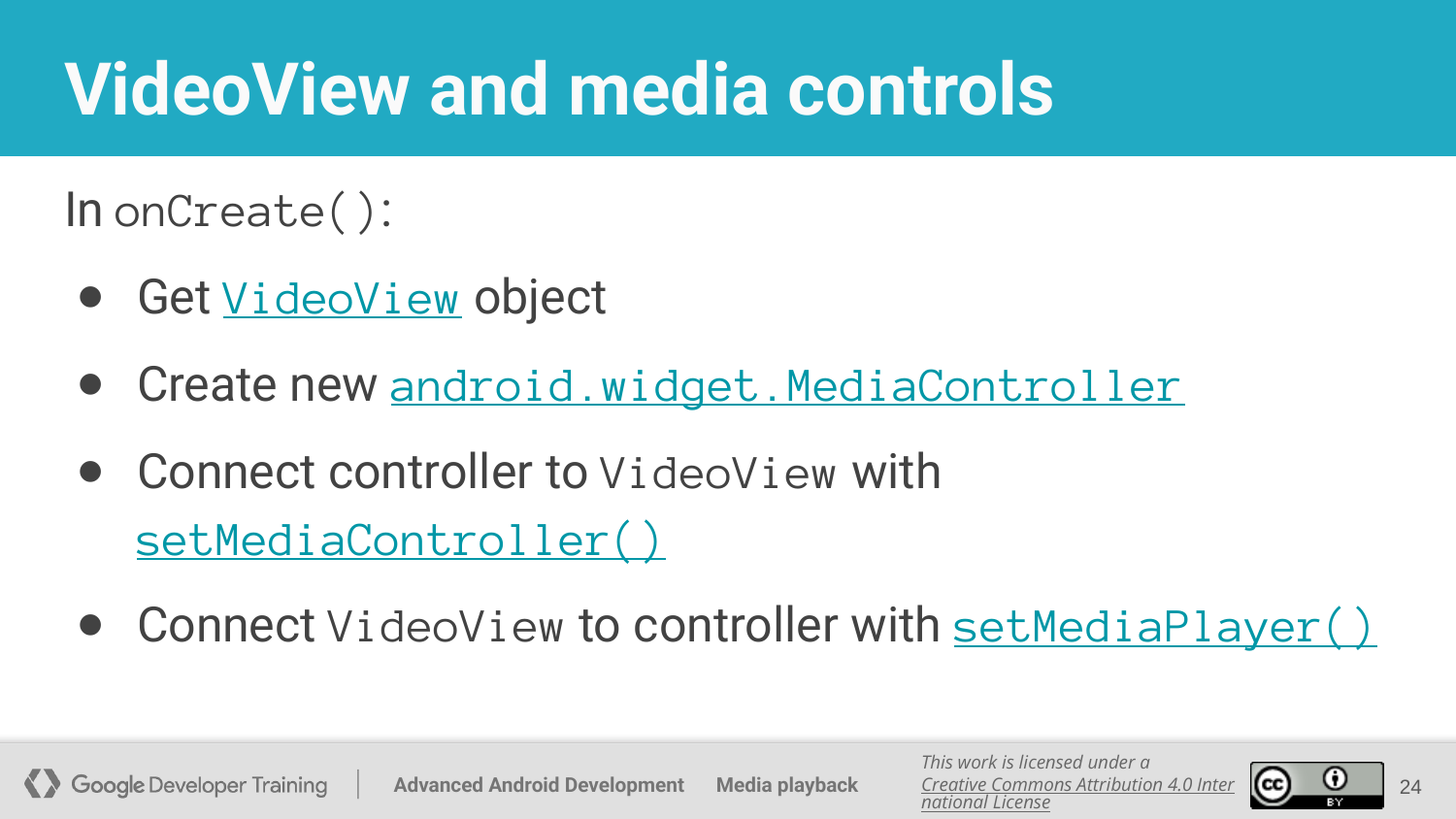

# VideoView and media controls
In onCreate():
Get VideoView object
Create new android.widget.MediaController
Connect controller to VideoView with setMediaController()
Connect VideoView to controller with setMediaPlayer()
24